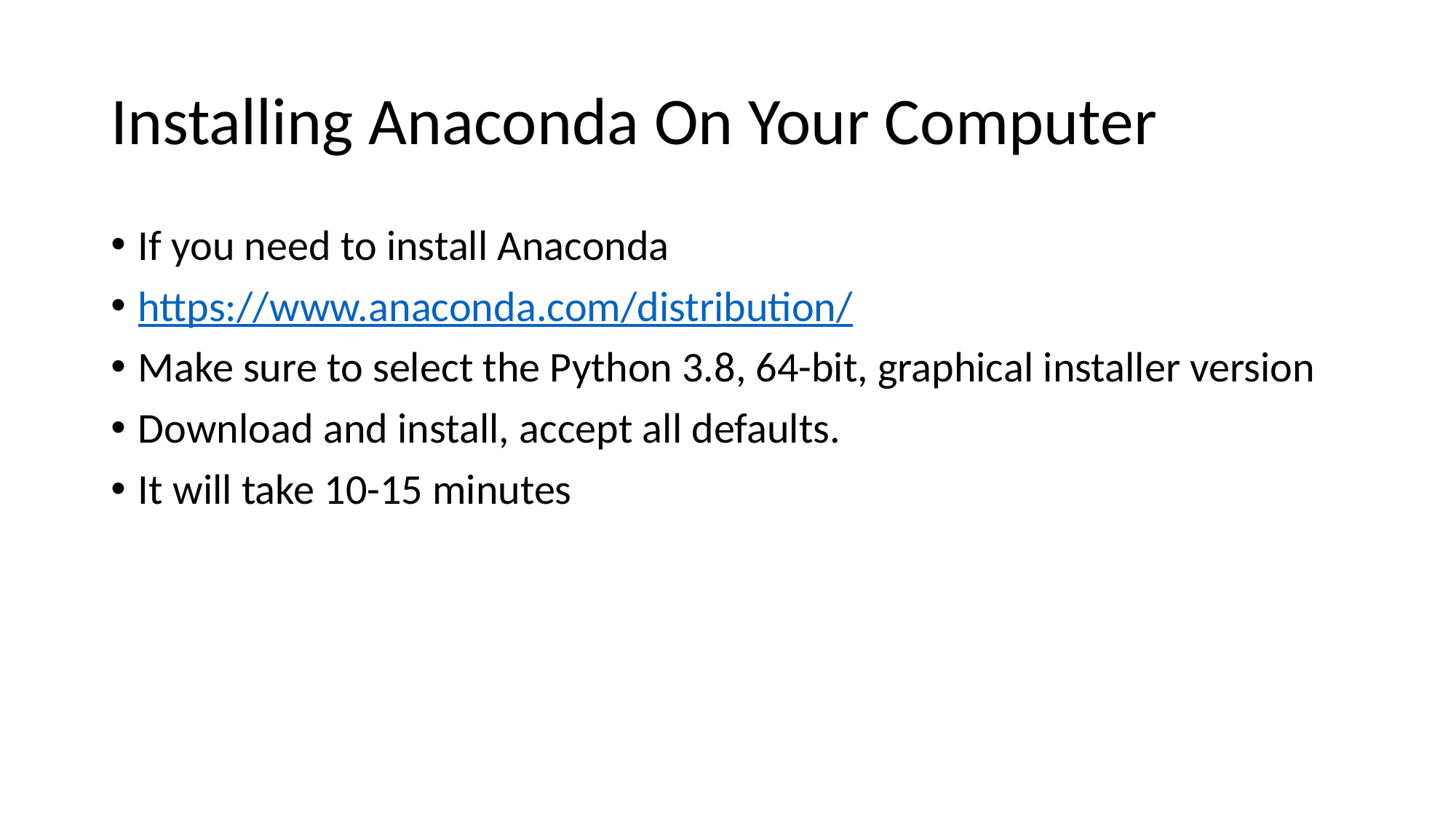

# Installing Anaconda On Your Computer
If you need to install Anaconda
https://www.anaconda.com/distribution/
Make sure to select the Python 3.8, 64-bit, graphical installer version
Download and install, accept all defaults.
It will take 10-15 minutes